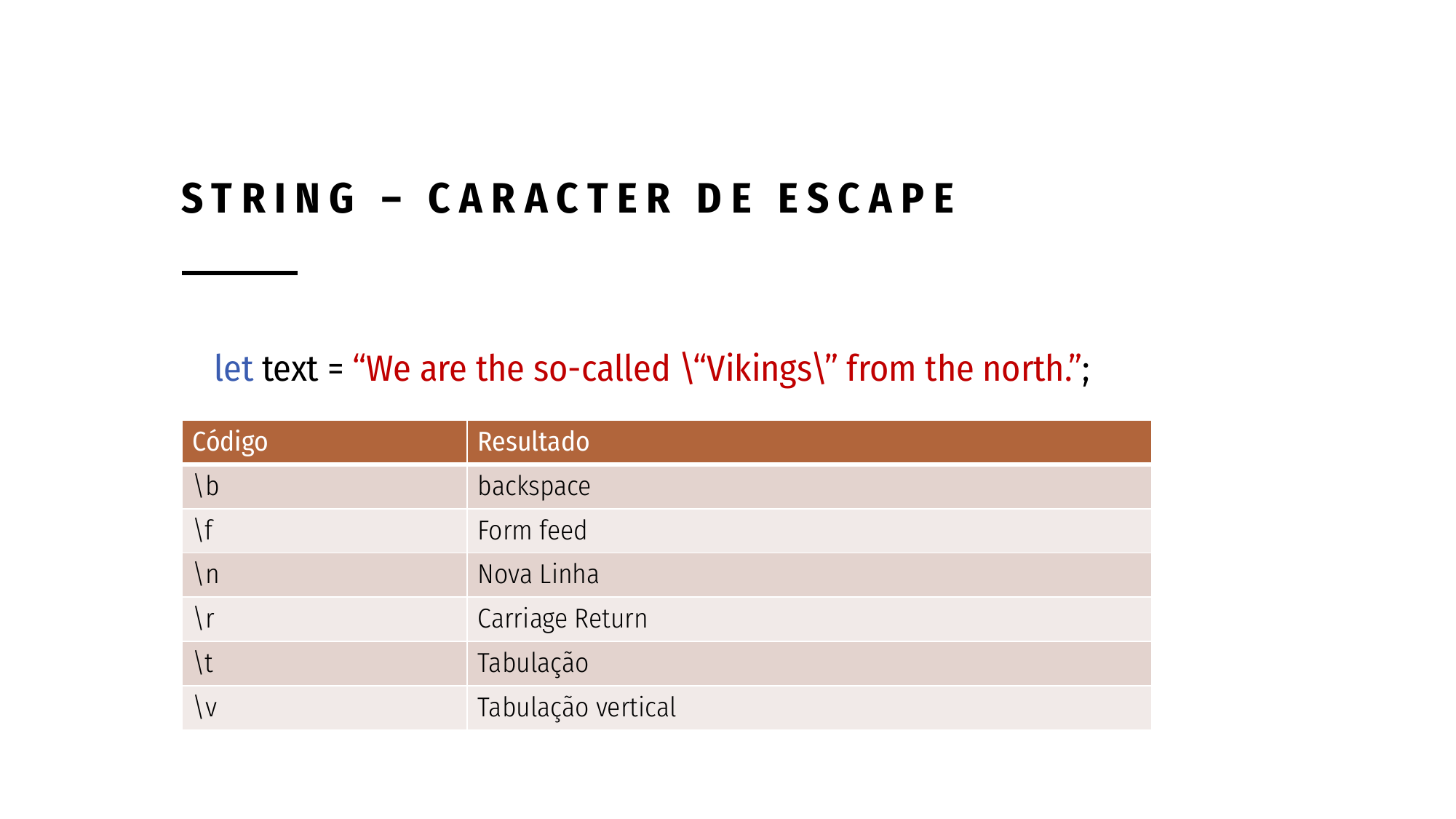

# string – caracter de escape
let text = “We are the so-called \“Vikings\” from the north.”;

| Código | Resultado |
| --- | --- |
| \b | backspace |
| \f | Form feed |
| \n | Nova Linha |
| \r | Carriage Return |
| \t | Tabulação |
| \v | Tabulação vertical |